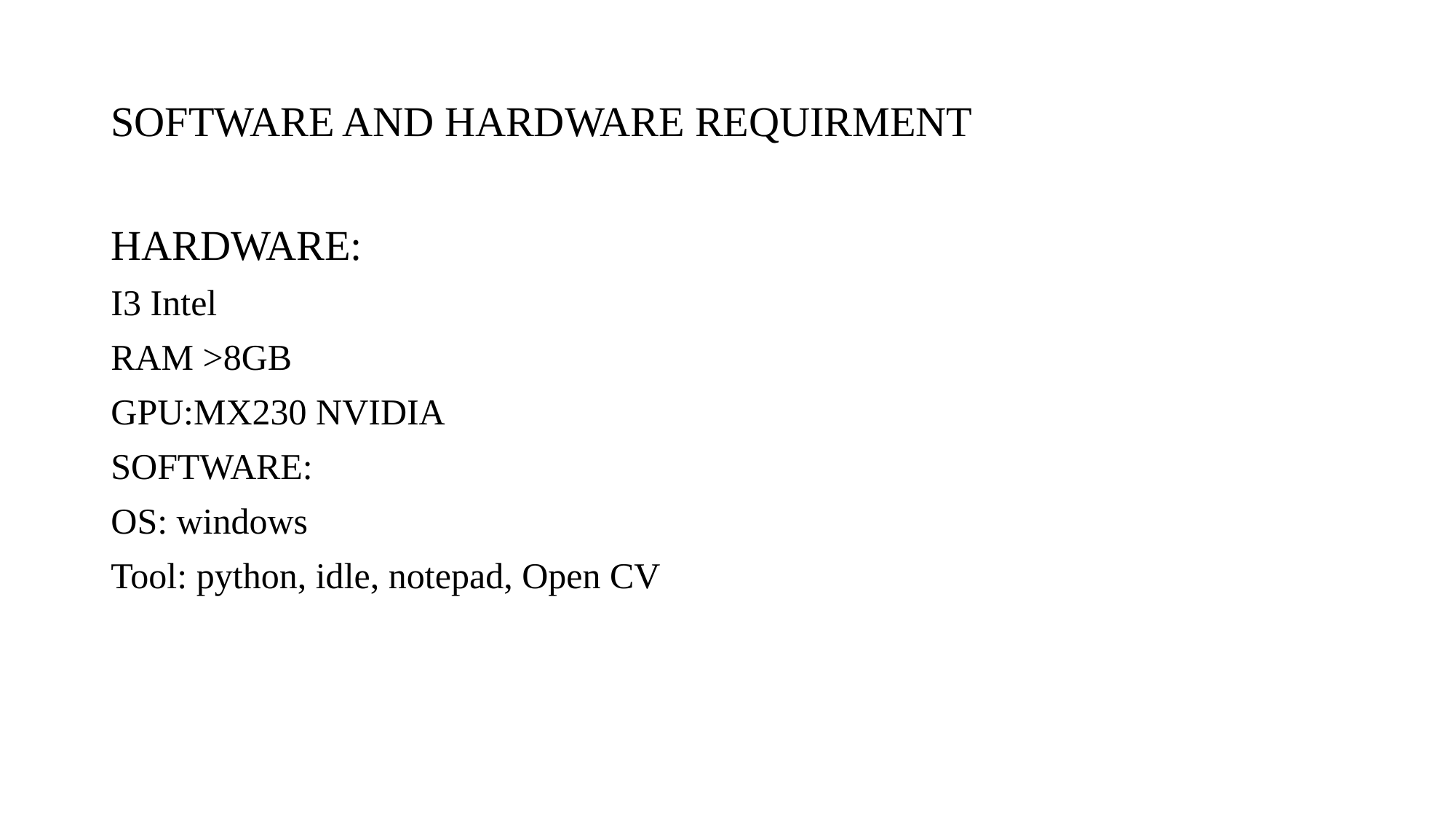

# SOFTWARE AND HARDWARE REQUIRMENT
HARDWARE:
I3 Intel
RAM >8GB
GPU:MX230 NVIDIA
SOFTWARE:
OS: windows
Tool: python, idle, notepad, Open CV